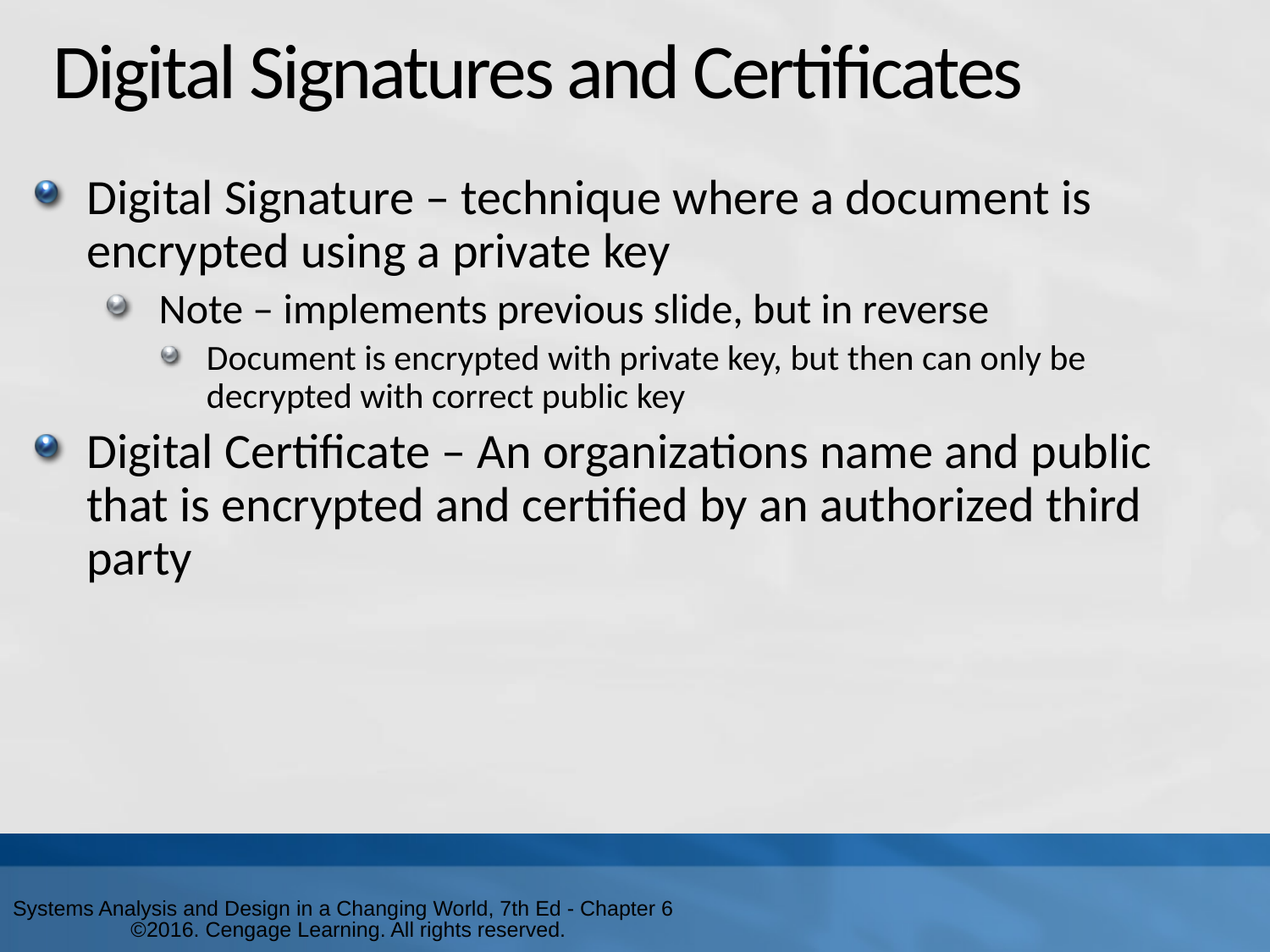

# Digital Signatures and Certificates
Digital Signature – technique where a document is encrypted using a private key
Note – implements previous slide, but in reverse
Document is encrypted with private key, but then can only be decrypted with correct public key
Digital Certificate – An organizations name and public that is encrypted and certified by an authorized third party

Systems Analysis and Design in a Changing World, 7th Ed - Chapter 6                                               ©2016. Cengage Learning. All rights reserved.